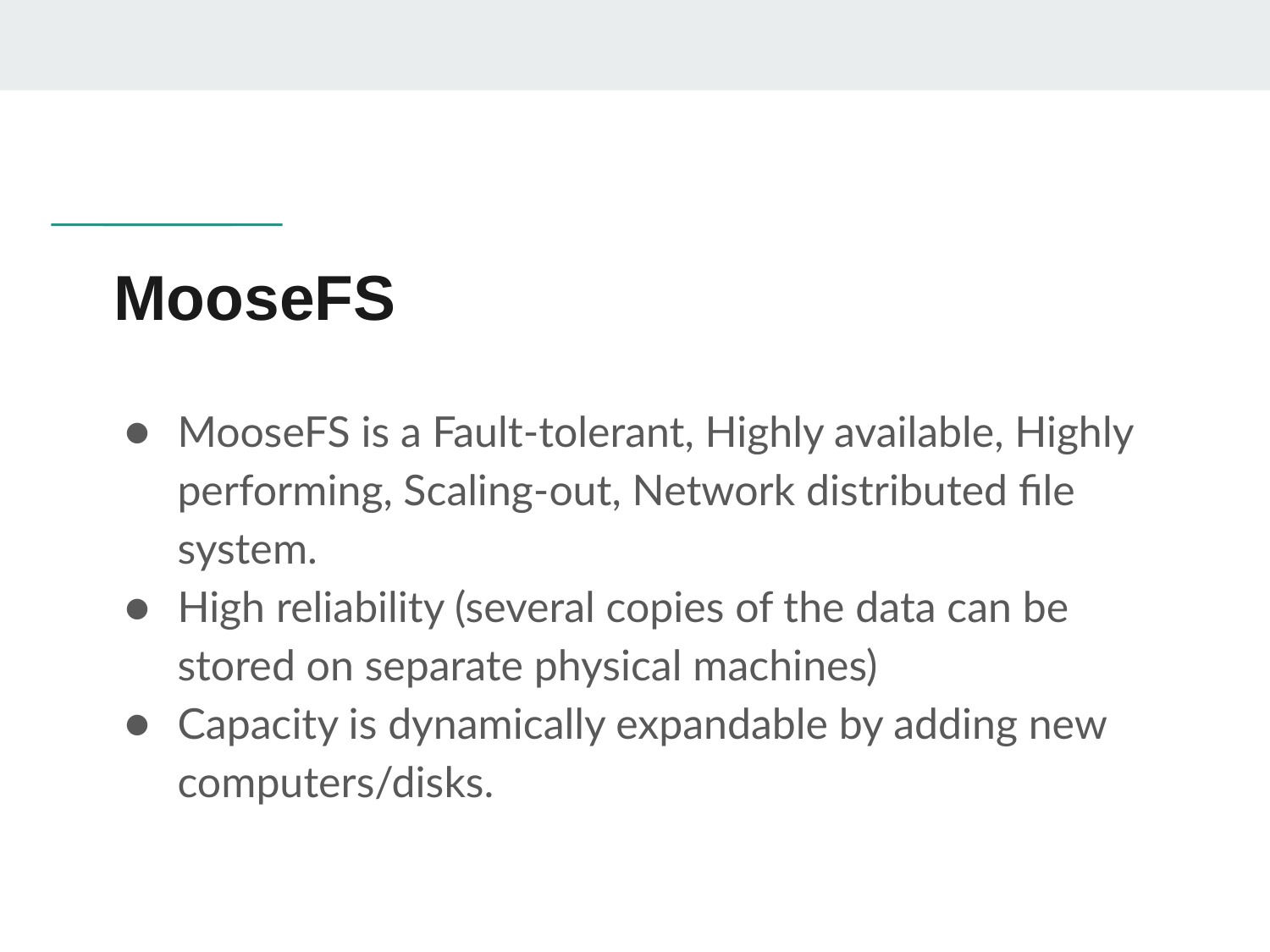

# MooseFS
MooseFS is a Fault-tolerant, Highly available, Highly performing, Scaling-out, Network distributed file system.
High reliability (several copies of the data can be stored on separate physical machines)
Capacity is dynamically expandable by adding new computers/disks.